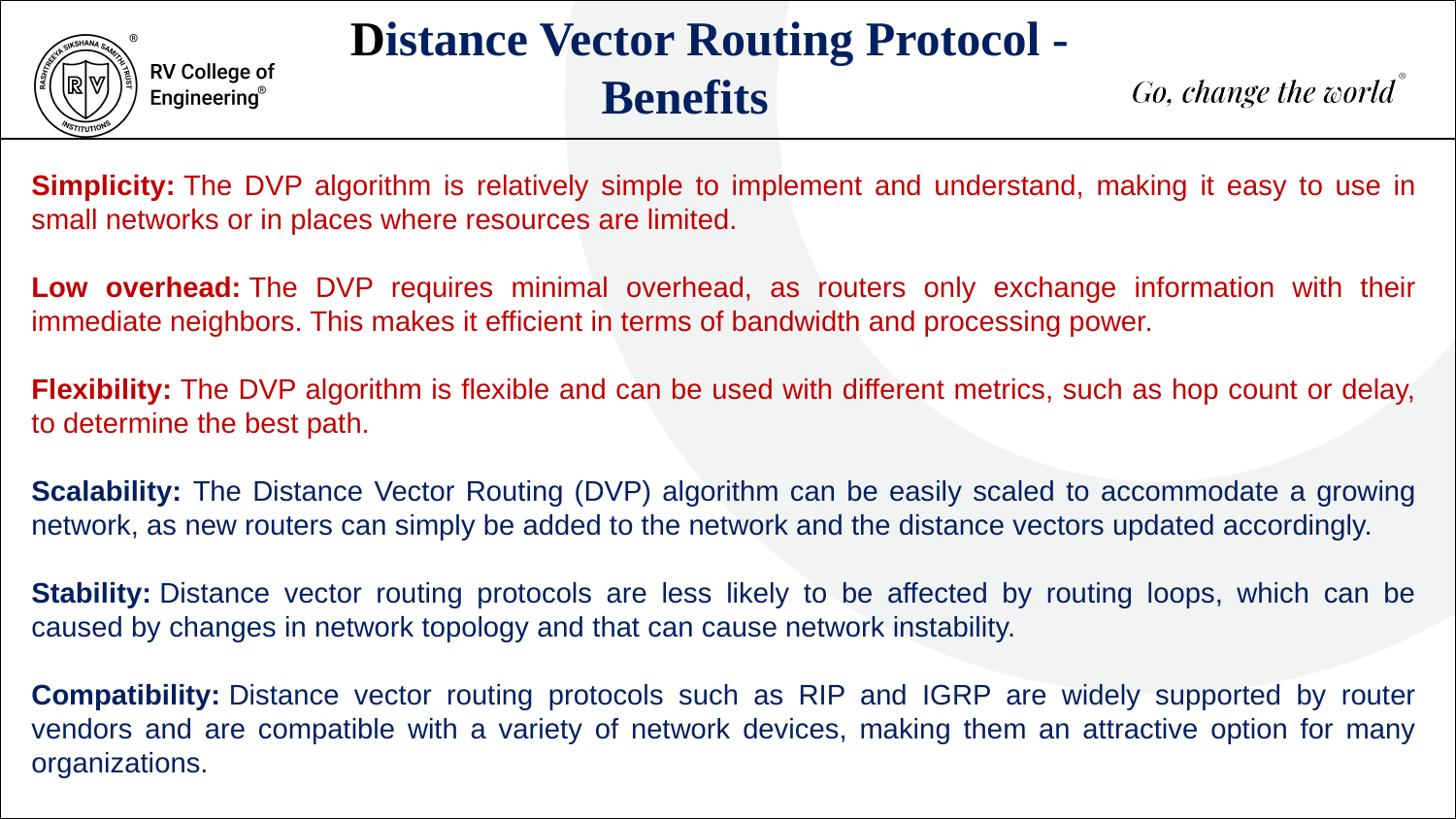

Distance Vector Routing Protocol -Benefits

Simplicity: The DVP algorithm is relatively simple to implement and understand, making it easy to use in small networks or in places where resources are limited.

Low overhead: The DVP requires minimal overhead, as routers only exchange information with their immediate neighbors. This makes it efficient in terms of bandwidth and processing power.

Flexibility: The DVP algorithm is flexible and can be used with different metrics, such as hop count or delay, to determine the best path.

Scalability: The Distance Vector Routing (DVP) algorithm can be easily scaled to accommodate a growing network, as new routers can simply be added to the network and the distance vectors updated accordingly.

Stability: Distance vector routing protocols are less likely to be affected by routing loops, which can be caused by changes in network topology and that can cause network instability.

Compatibility: Distance vector routing protocols such as RIP and IGRP are widely supported by router vendors and are compatible with a variety of network devices, making them an attractive option for many organizations.